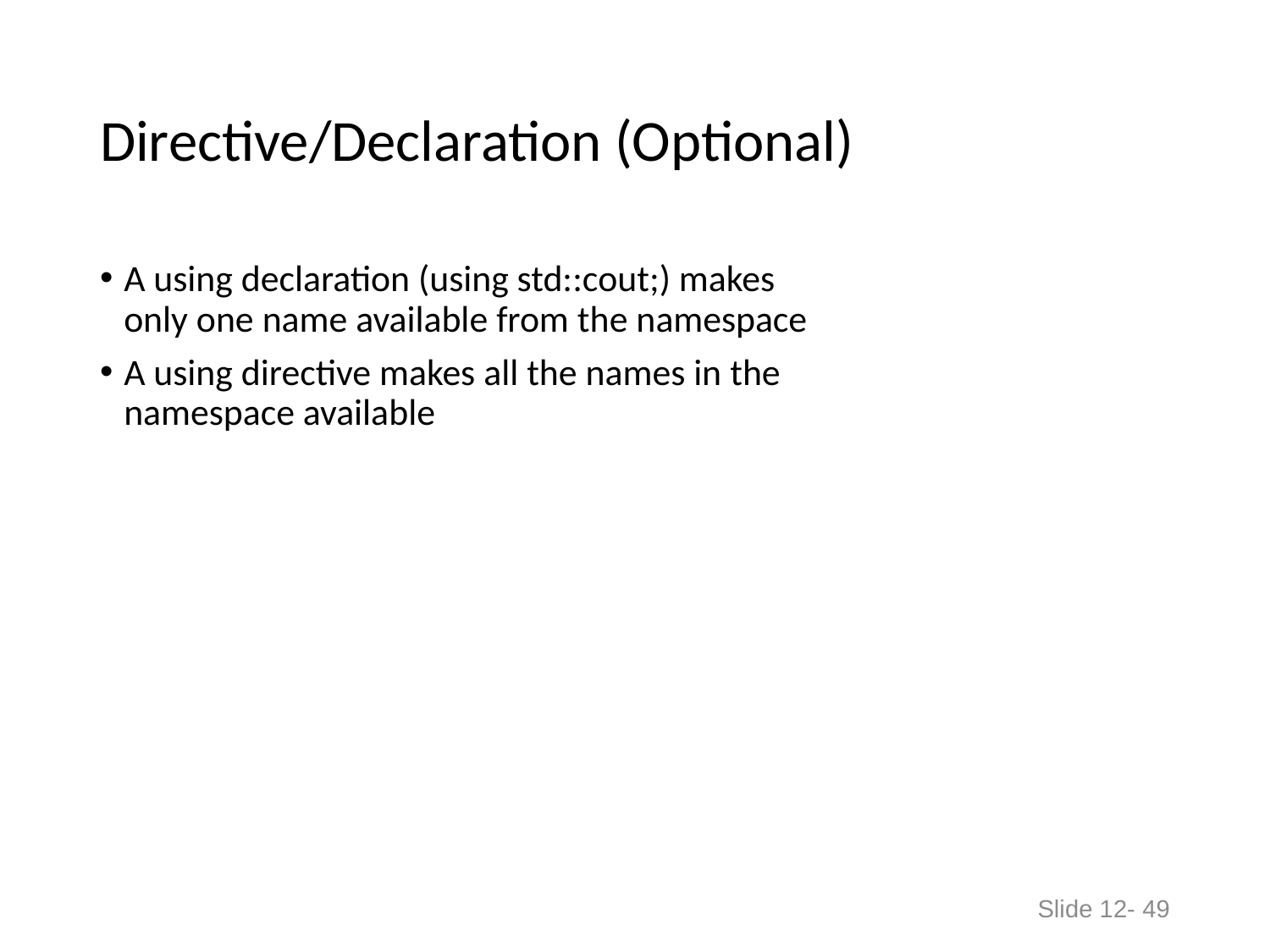

# Directive/Declaration (Optional)
A using declaration (using std::cout;) makes
only one name available from the namespace
A using directive makes all the names in the
namespace available
Slide 12- 49